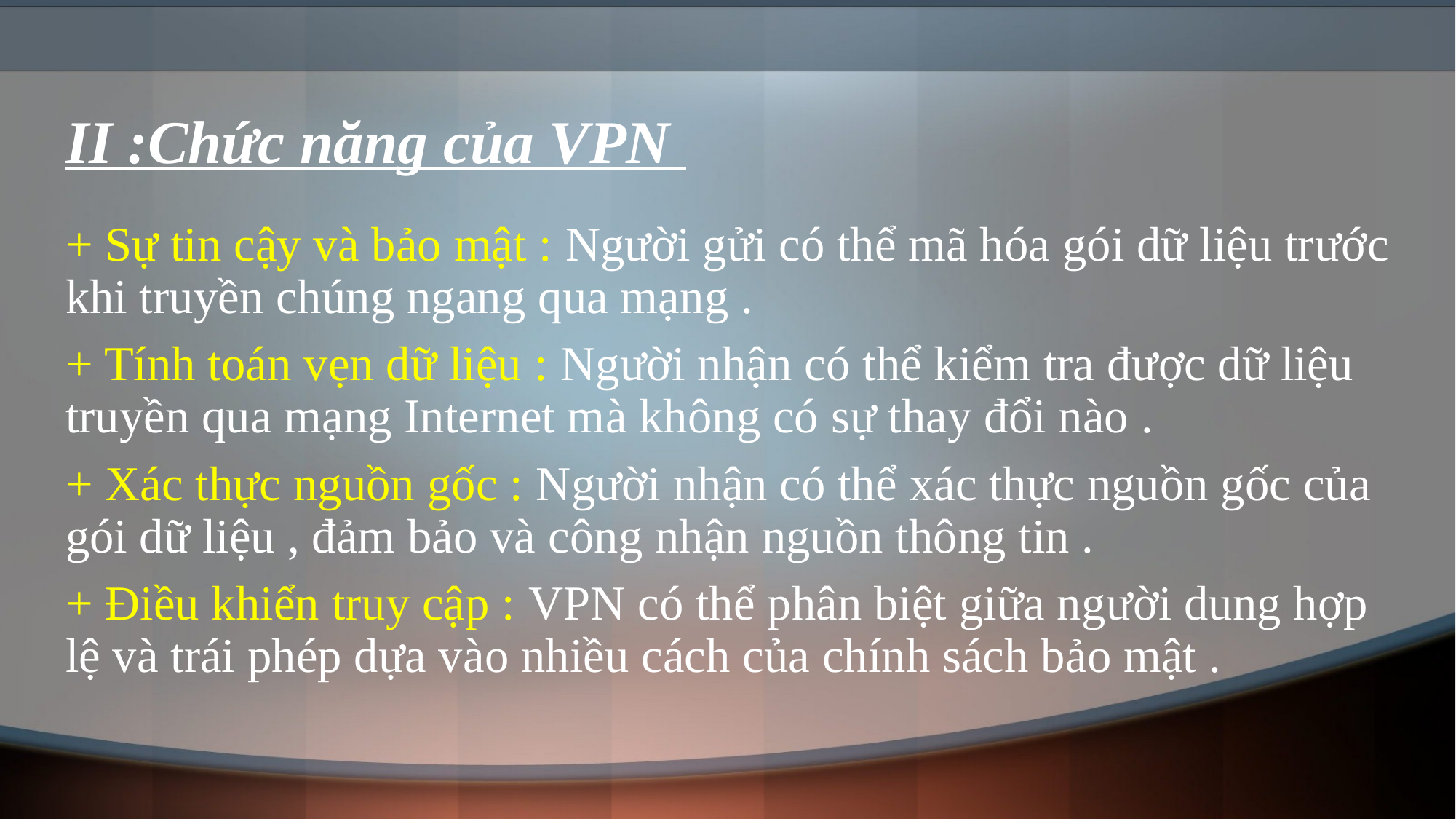

# II :Chức năng của VPN
+ Sự tin cậy và bảo mật : Người gửi có thể mã hóa gói dữ liệu trước khi truyền chúng ngang qua mạng .
+ Tính toán vẹn dữ liệu : Người nhận có thể kiểm tra được dữ liệu truyền qua mạng Internet mà không có sự thay đổi nào .
+ Xác thực nguồn gốc : Người nhận có thể xác thực nguồn gốc của gói dữ liệu , đảm bảo và công nhận nguồn thông tin .
+ Điều khiển truy cập : VPN có thể phân biệt giữa người dung hợp lệ và trái phép dựa vào nhiều cách của chính sách bảo mật .